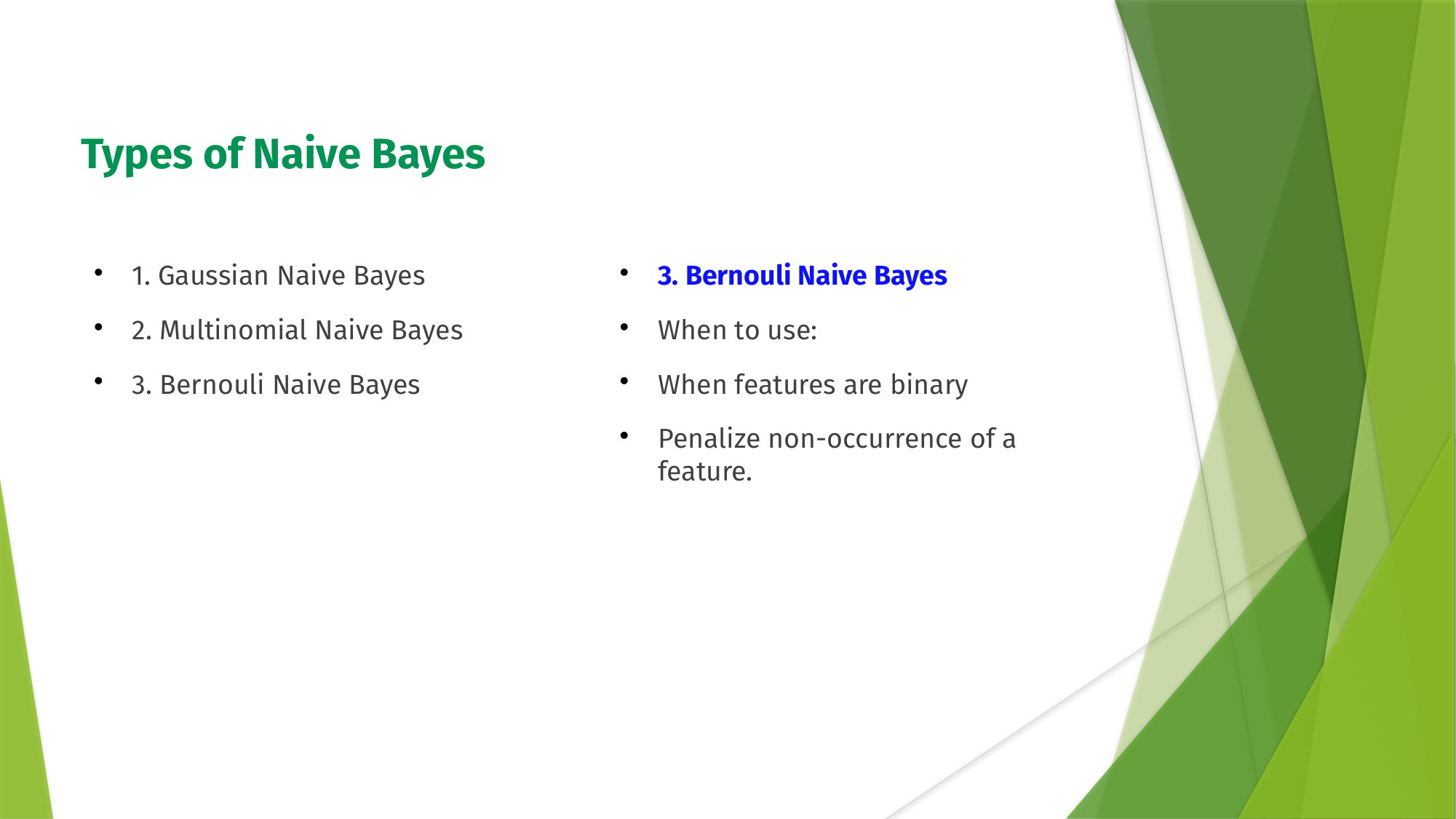

Types of Naive Bayes
1. Gaussian Naive Bayes
2. Multinomial Naive Bayes
3. Bernouli Naive Bayes
3. Bernouli Naive Bayes
When to use:
When features are binary
Penalize non-occurrence of a feature.